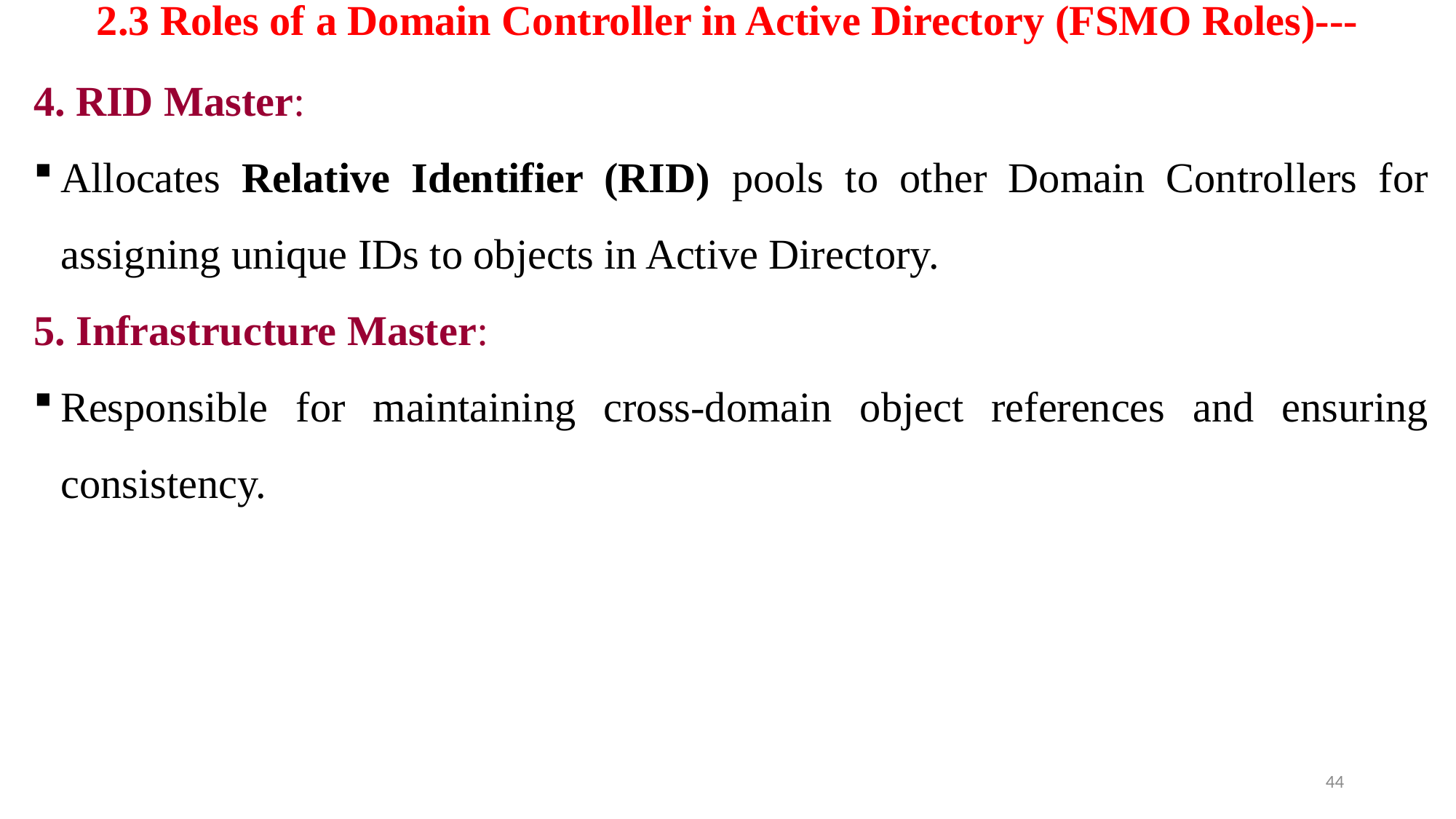

# 2.3 Roles of a Domain Controller in Active Directory (FSMO Roles)---
4. RID Master:
Allocates Relative Identifier (RID) pools to other Domain Controllers for assigning unique IDs to objects in Active Directory.
5. Infrastructure Master:
Responsible for maintaining cross-domain object references and ensuring consistency.
44